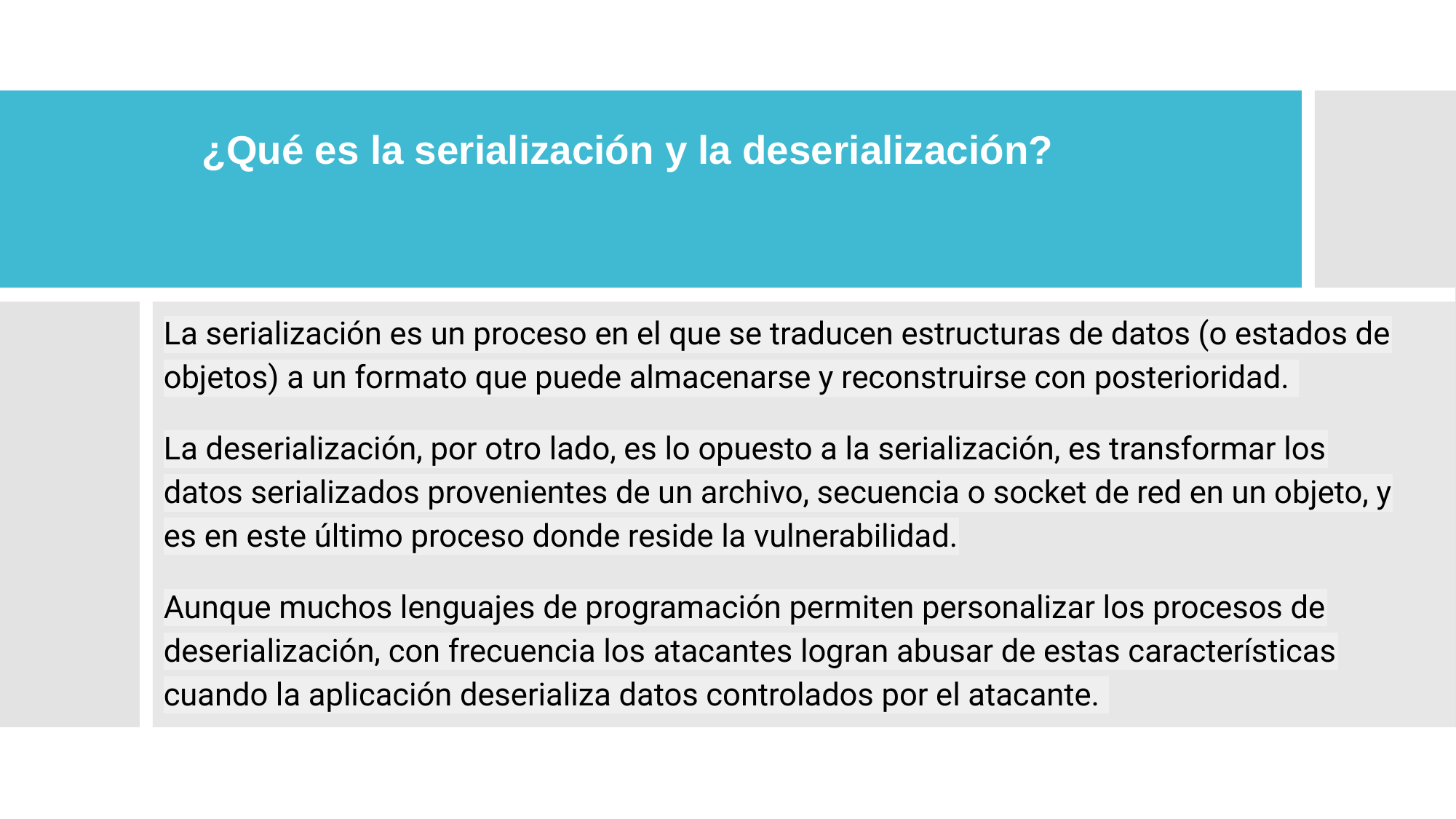

# ¿Qué es la serialización y la deserialización?

La serialización es un proceso en el que se traducen estructuras de datos (o estados de objetos) a un formato que puede almacenarse y reconstruirse con posterioridad.
La deserialización, por otro lado, es lo opuesto a la serialización, es transformar los datos serializados provenientes de un archivo, secuencia o socket de red en un objeto, y es en este último proceso donde reside la vulnerabilidad.
Aunque muchos lenguajes de programación permiten personalizar los procesos de deserialización, con frecuencia los atacantes logran abusar de estas características cuando la aplicación deserializa datos controlados por el atacante.